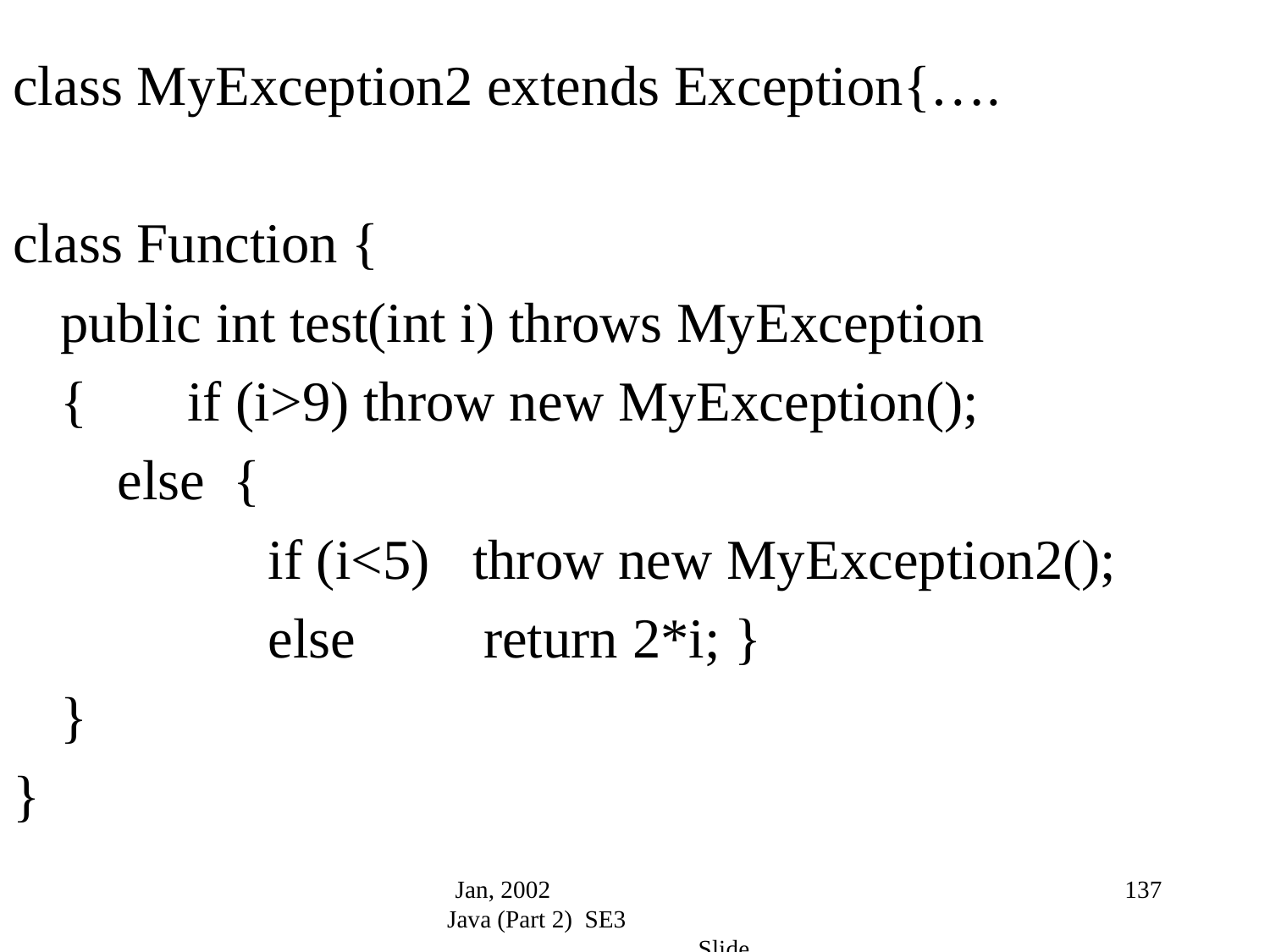

class MyException2 extends Exception{….

class Function {
	public int test(int i) throws MyException
	{	if (i>9) throw new MyException();
	    else  {
                  if (i<5)   throw new MyException2();
                  else         return 2*i; }
	}
}
Jan, 2002                                            Java (Part 2)  SE3                                                                          Slide
137